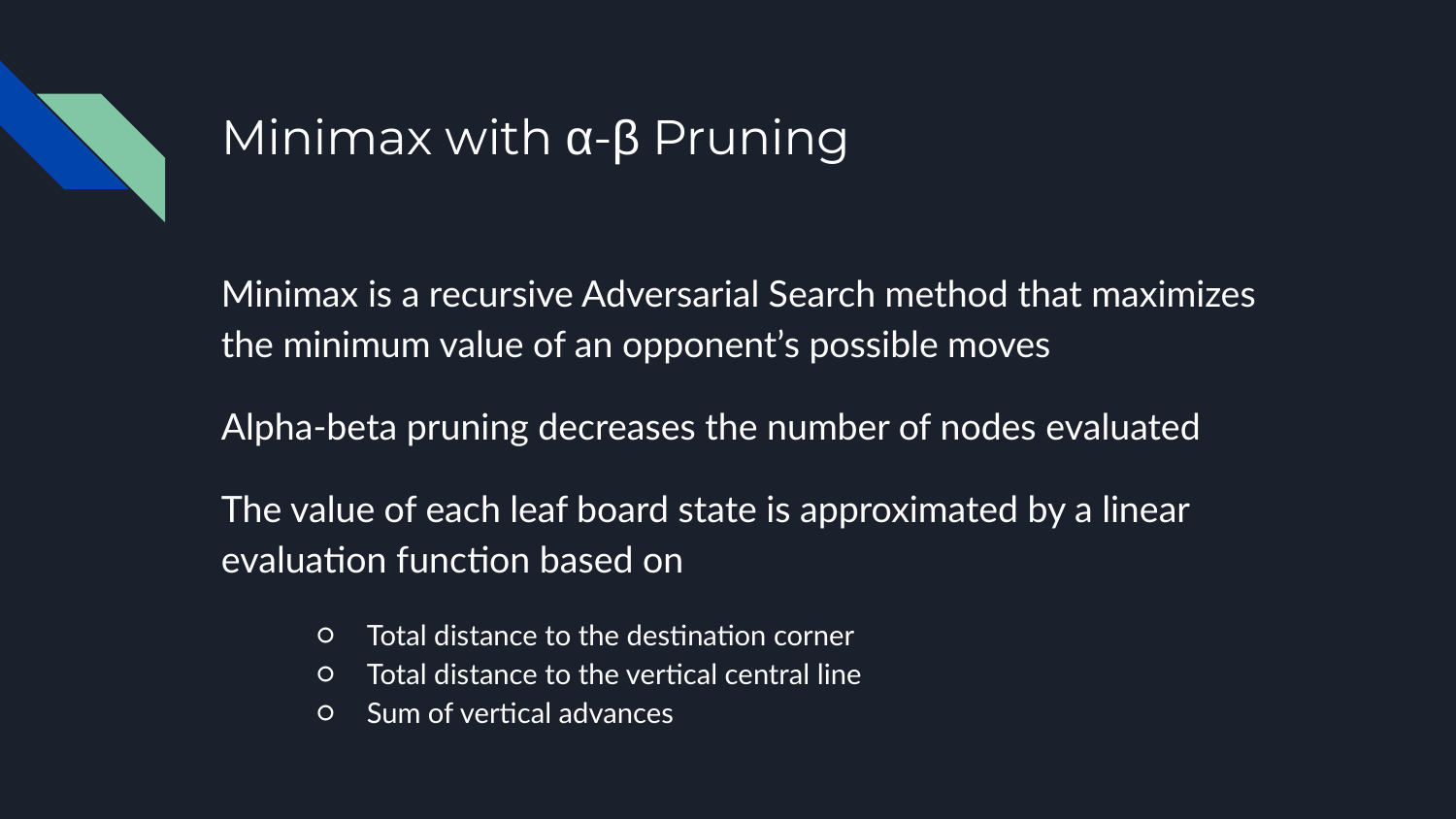

# Minimax with α-β Pruning
Minimax is a recursive Adversarial Search method that maximizes the minimum value of an opponent’s possible moves
Alpha-beta pruning decreases the number of nodes evaluated
The value of each leaf board state is approximated by a linear evaluation function based on
Total distance to the destination corner
Total distance to the vertical central line
Sum of vertical advances